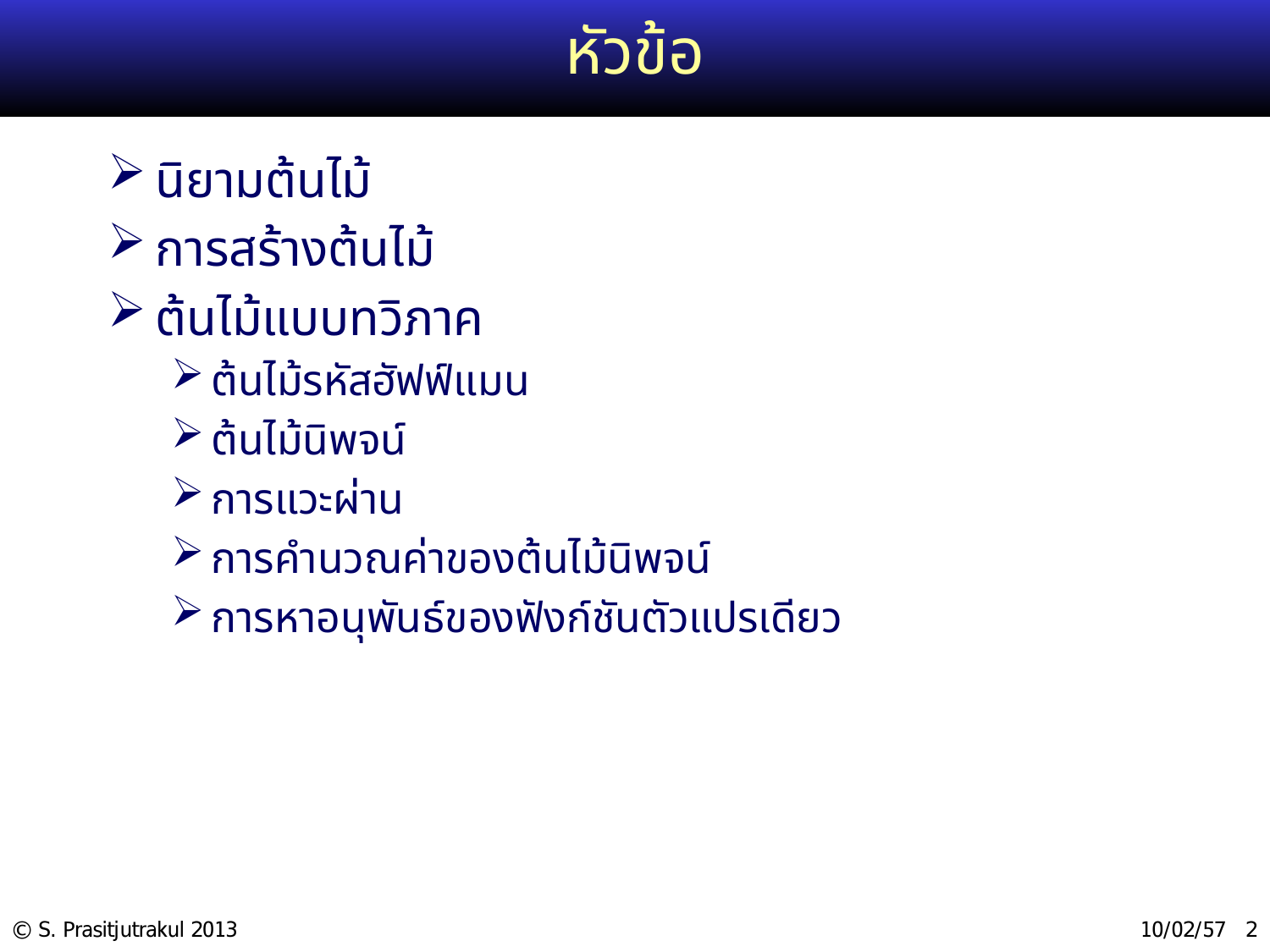

# หัวข้อ
นิยามต้นไม้
การสร้างต้นไม้
ต้นไม้แบบทวิภาค
ต้นไม้รหัสฮัฟฟ์แมน
ต้นไม้นิพจน์
การแวะผ่าน
การคำนวณค่าของต้นไม้นิพจน์
การหาอนุพันธ์ของฟังก์ชันตัวแปรเดียว